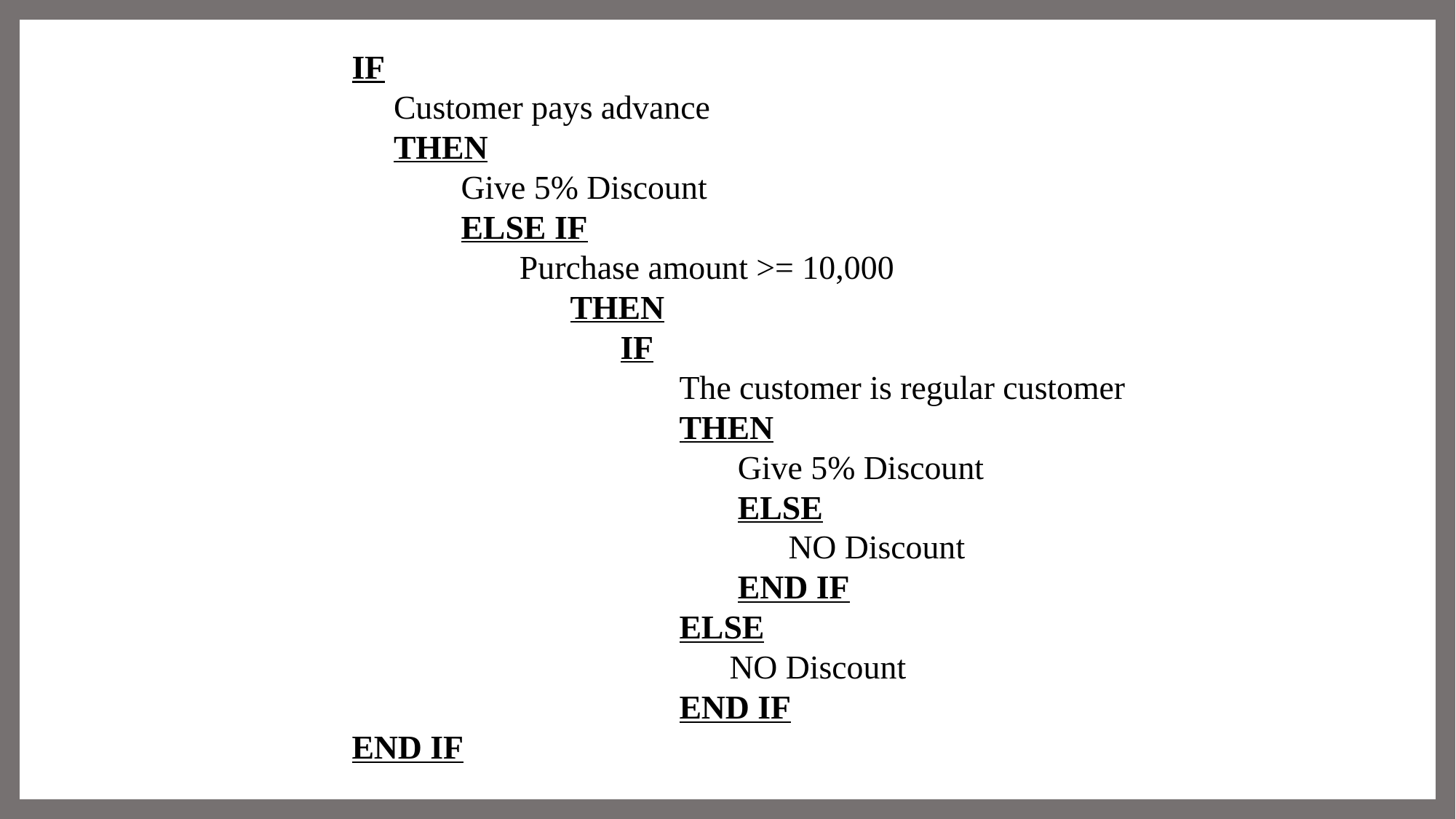

IF
     Customer pays advance
     THEN
	Give 5% Discount
	ELSE IF
	       Purchase amount >= 10,000
		THEN
		      IF
			The customer is regular customer
			THEN
			       Give 5% Discount
			       ELSE
				NO Discount
			       END IF
			ELSE
			      NO Discount
			END IF
END IF